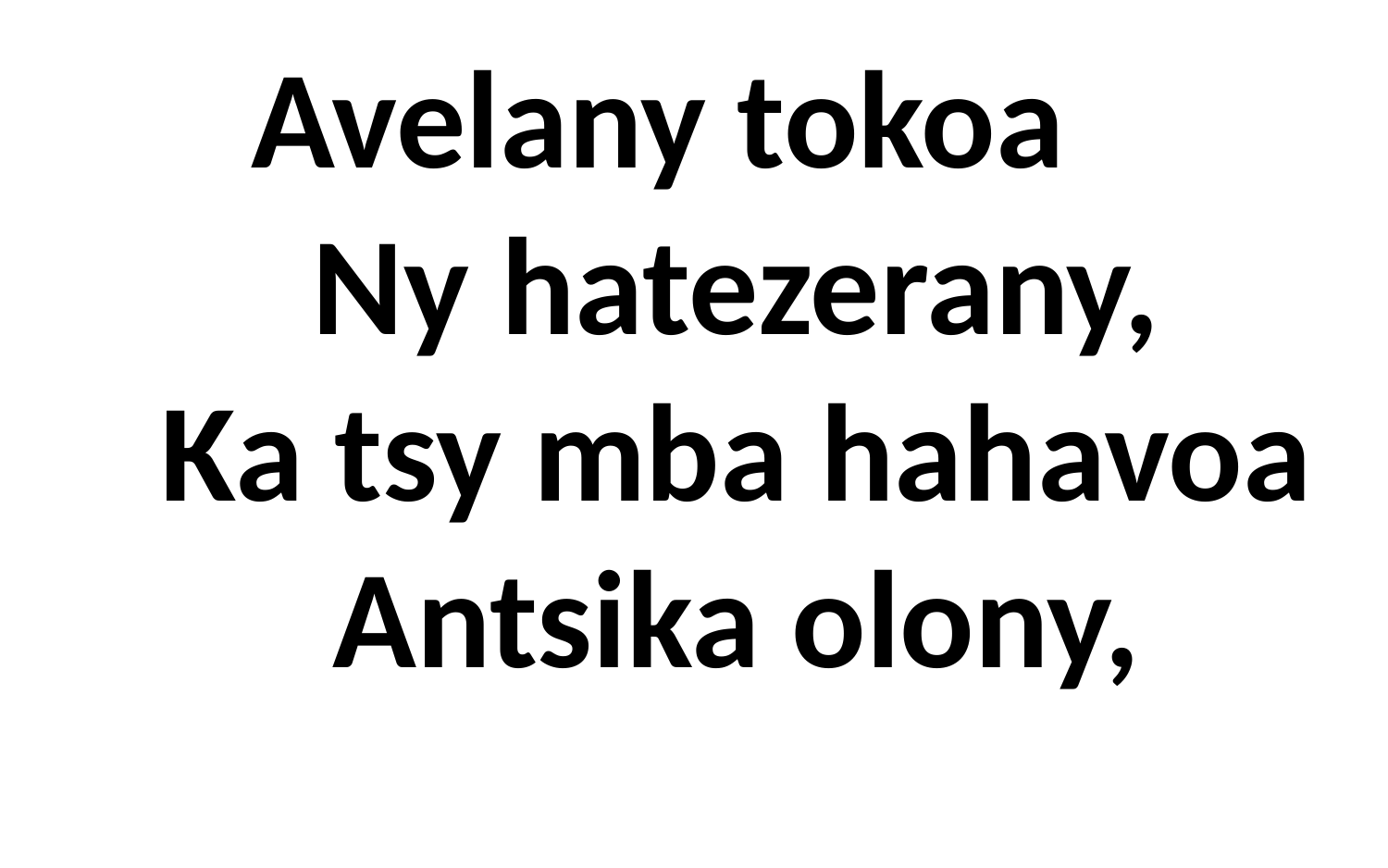

# Avelany tokoa Ny hatezerany, Ka tsy mba hahavoa Antsika olony,